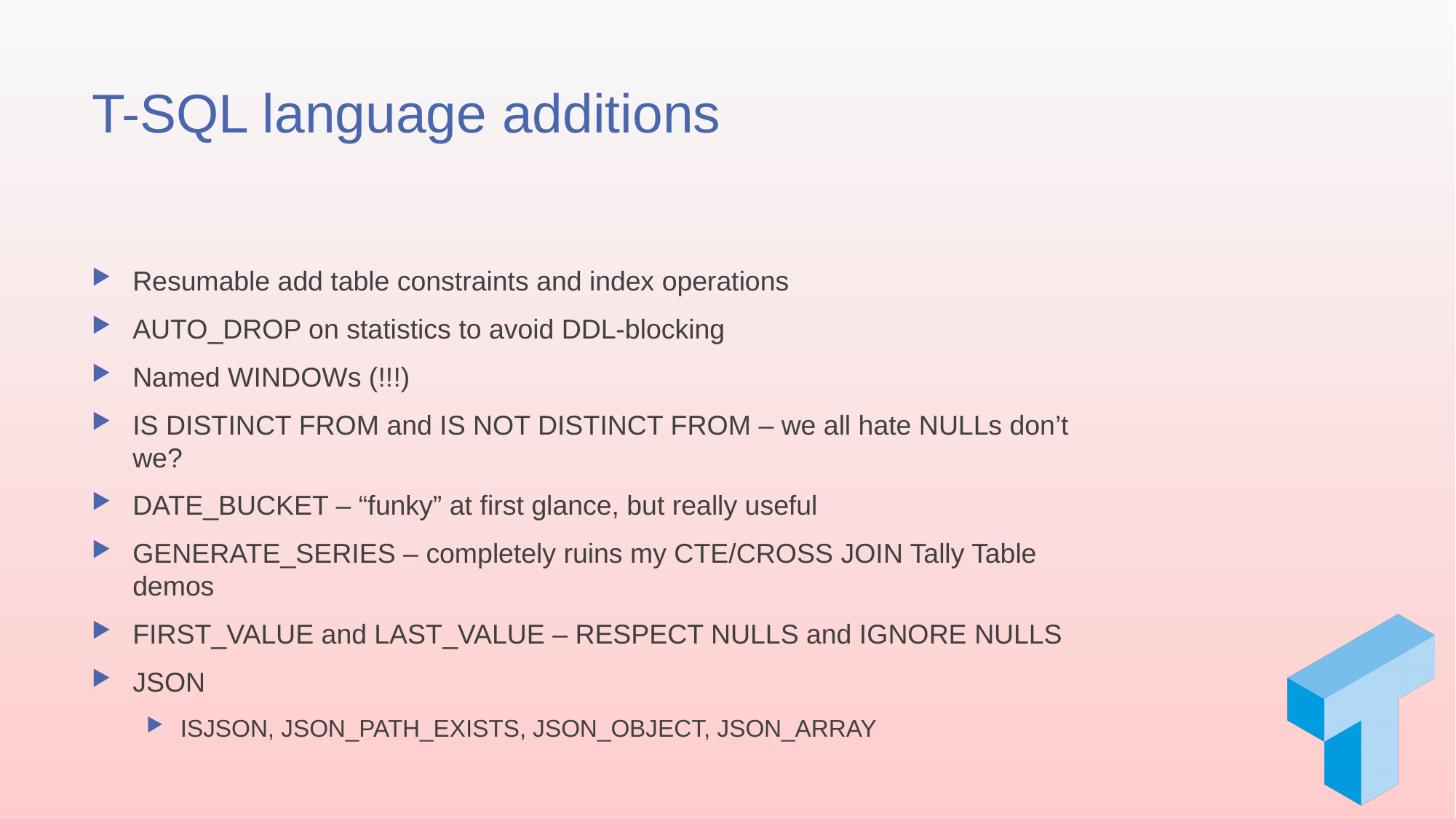

# T-SQL language additions
Resumable add table constraints and index operations
AUTO_DROP on statistics to avoid DDL-blocking
Named WINDOWs (!!!)
IS DISTINCT FROM and IS NOT DISTINCT FROM – we all hate NULLs don’t we?
DATE_BUCKET – “funky” at first glance, but really useful
GENERATE_SERIES – completely ruins my CTE/CROSS JOIN Tally Table demos
FIRST_VALUE and LAST_VALUE – RESPECT NULLS and IGNORE NULLS
JSON
ISJSON, JSON_PATH_EXISTS, JSON_OBJECT, JSON_ARRAY